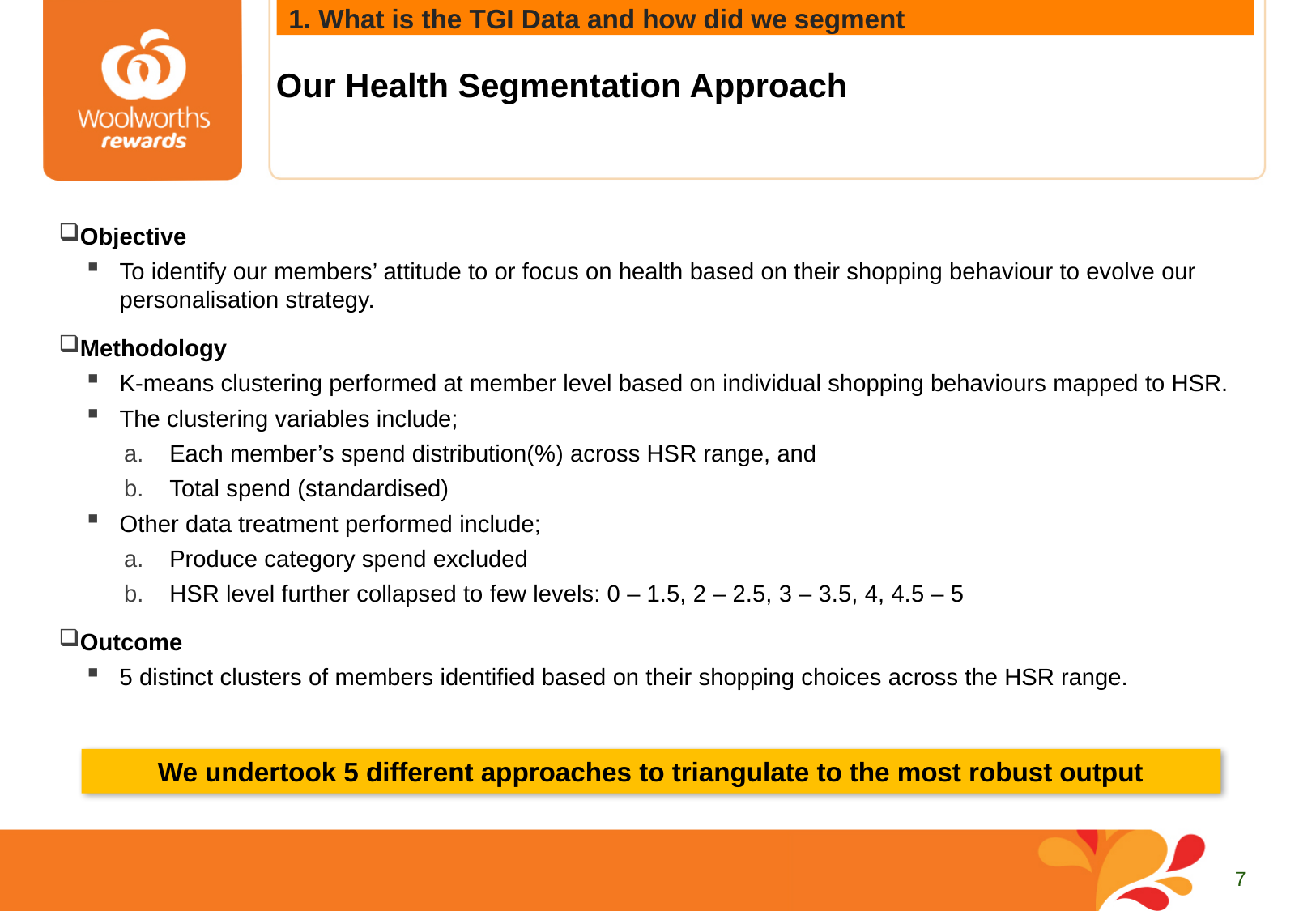

# Our Health Segmentation Approach
1. What is the TGI Data and how did we segment
Objective
To identify our members’ attitude to or focus on health based on their shopping behaviour to evolve our personalisation strategy.
Methodology
K-means clustering performed at member level based on individual shopping behaviours mapped to HSR.
The clustering variables include;
Each member’s spend distribution(%) across HSR range, and
Total spend (standardised)
Other data treatment performed include;
Produce category spend excluded
HSR level further collapsed to few levels: 0 – 1.5, 2 – 2.5, 3 – 3.5, 4, 4.5 – 5
Outcome
5 distinct clusters of members identified based on their shopping choices across the HSR range.
We undertook 5 different approaches to triangulate to the most robust output